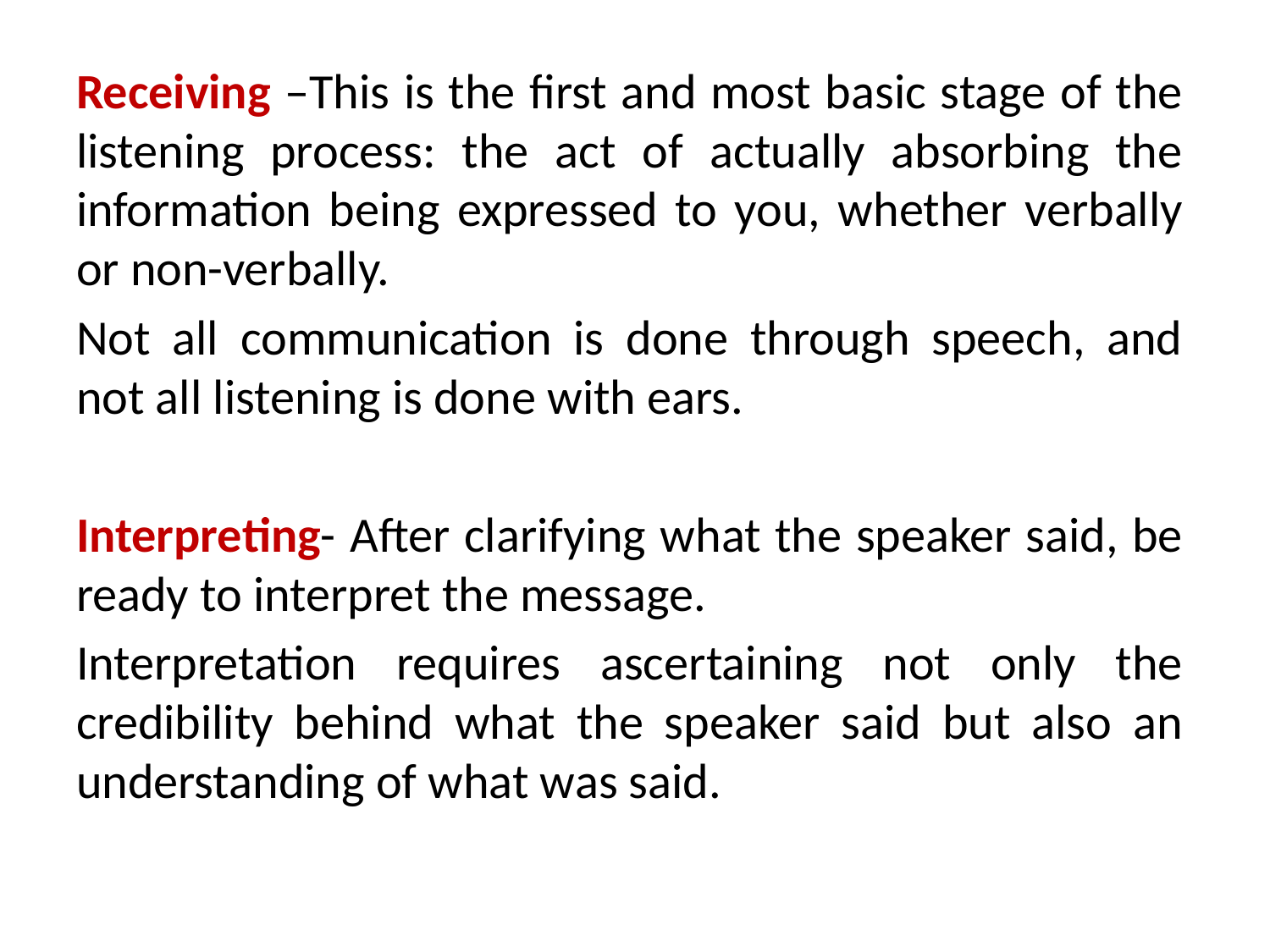

Receiving –This is the first and most basic stage of the listening process: the act of actually absorbing the information being expressed to you, whether verbally or non-verbally.
Not all communication is done through speech, and not all listening is done with ears.

Interpreting- After clarifying what the speaker said, be ready to interpret the message.
Interpretation requires ascertaining not only the credibility behind what the speaker said but also an understanding of what was said.